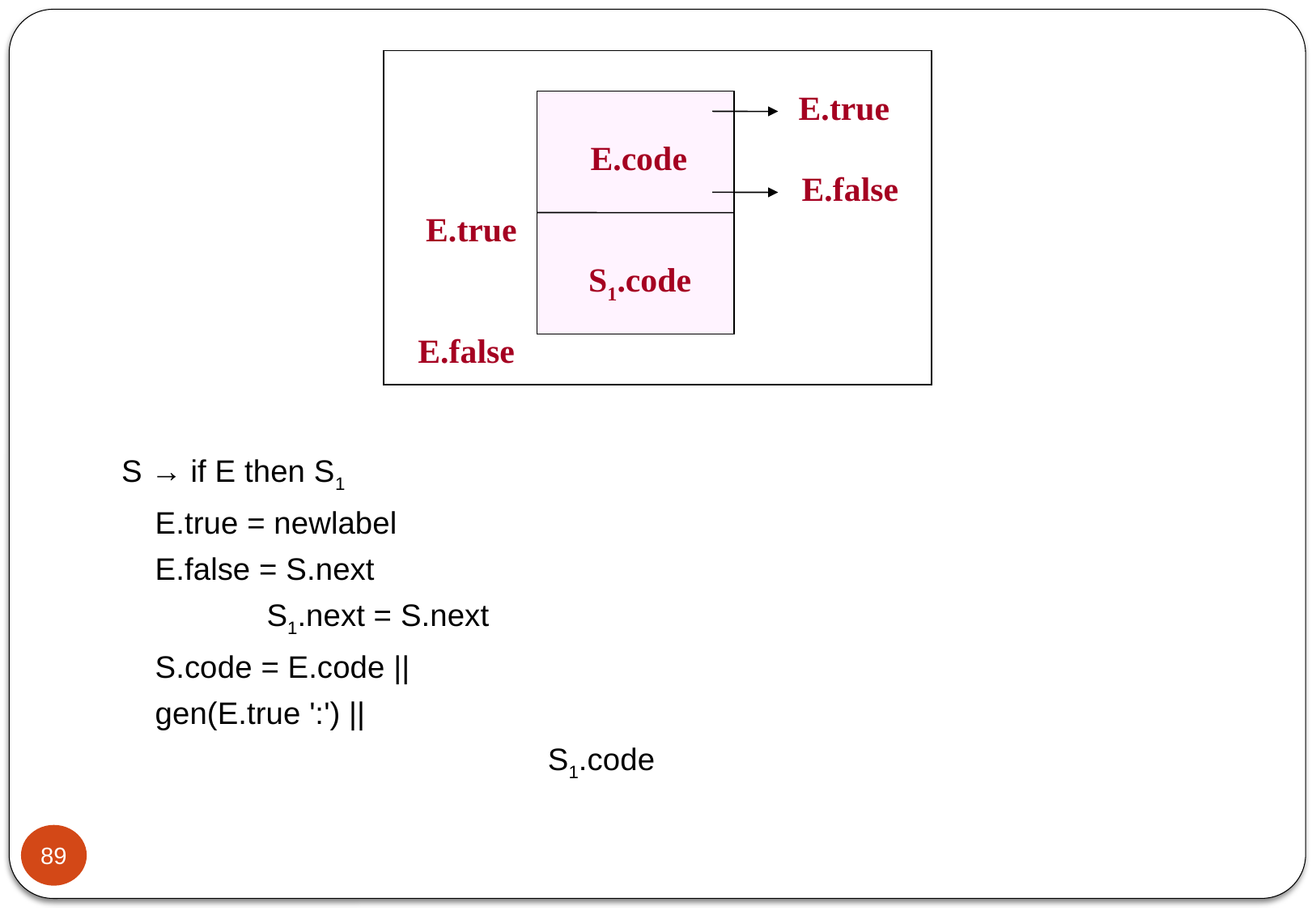

E.true

E.code
E.false

E.true

S1.code
E.false
S → if E then S1
			E.true = newlabel
			E.false = S.next
	 		S1.next = S.next
			S.code = E.code ||
				gen(E.true ':') ||
                                                 S1.code

89